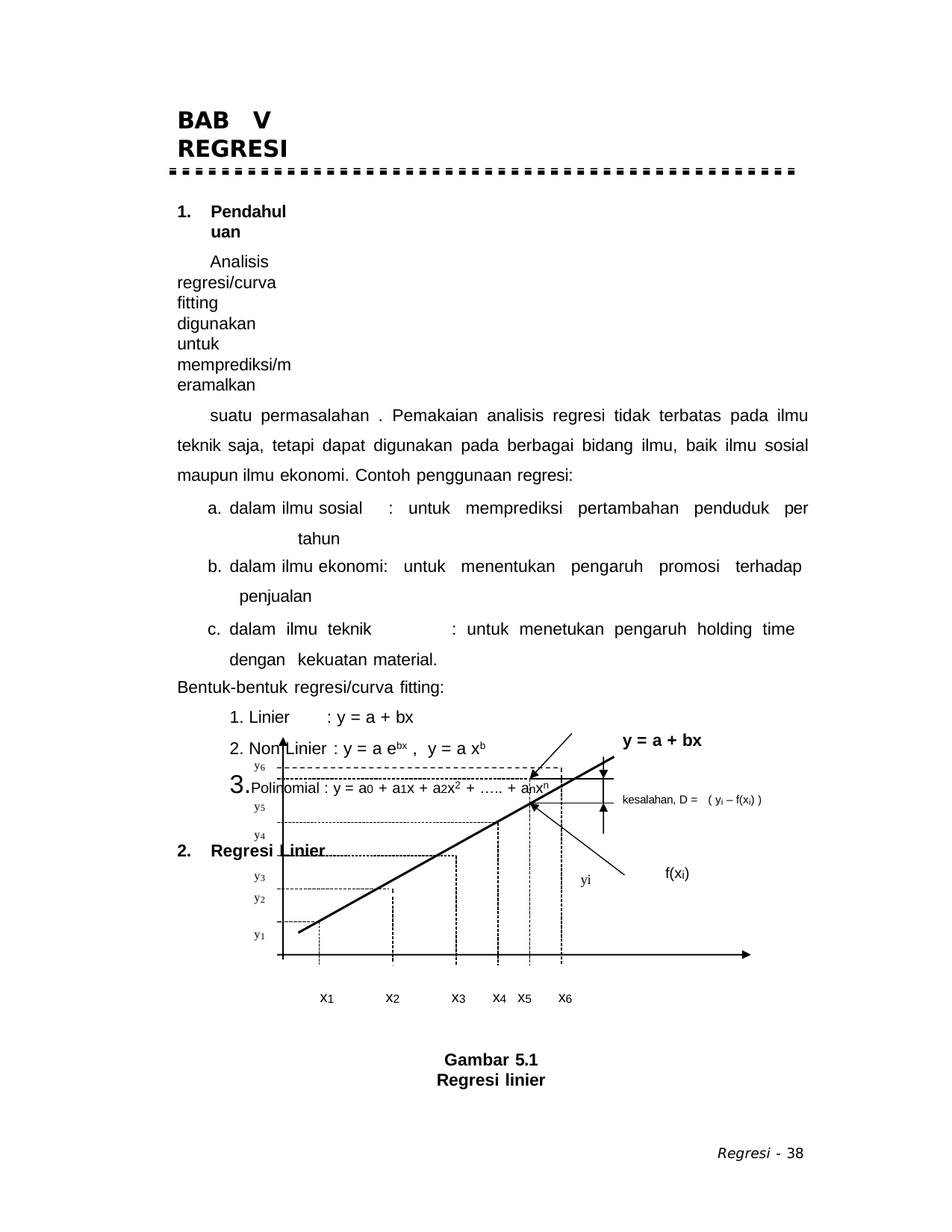

BAB	V REGRESI

Pendahuluan
Analisis  regresi/curva  fitting  digunakan  untuk  memprediksi/meramalkan
suatu permasalahan . Pemakaian analisis regresi tidak terbatas pada ilmu teknik saja, tetapi dapat digunakan pada berbagai bidang ilmu, baik ilmu sosial maupun ilmu ekonomi. Contoh penggunaan regresi:
dalam ilmu sosial  :  untuk  memprediksi  pertambahan  penduduk  per 	tahun
dalam ilmu ekonomi:  untuk  menentukan  pengaruh  promosi  terhadap
penjualan
dalam ilmu teknik	: untuk menetukan pengaruh holding time dengan 	kekuatan material.
Bentuk-bentuk regresi/curva fitting:
Linier	: y = a + bx
Non Linier : y = a ebx , y = a xb
Polinomial : y = a0 + a1x + a2x2 + ….. + anxn

Regresi Linier
yi

y = a + bx
y6 y5

kesalahan, D = ( yi – f(xi) )
y4 y3
	 f(xi)
y2
y1
x1
x2
x3	x4  x5	x6
Gambar 5.1 Regresi linier
Regresi - 38